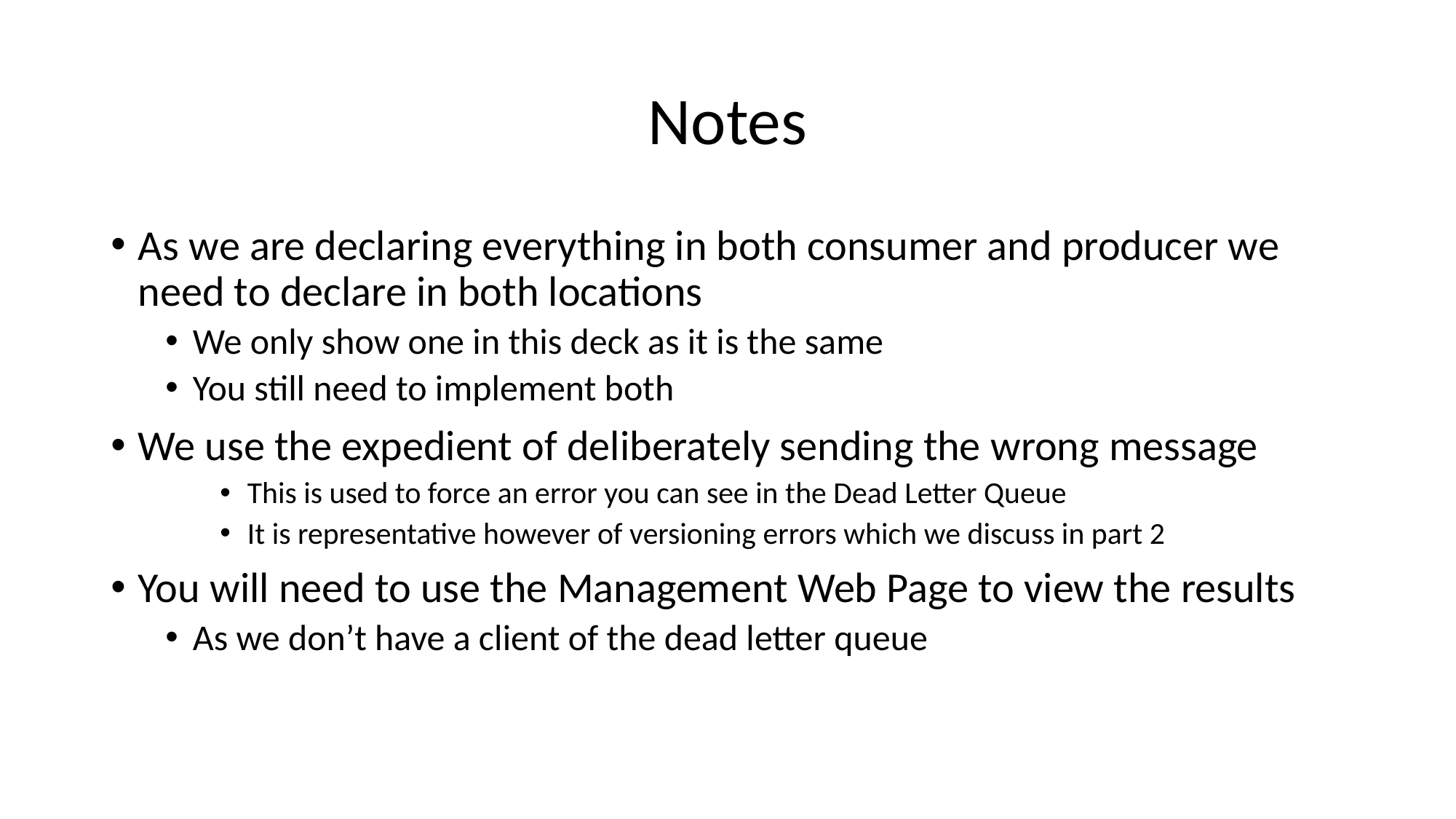

# Notes
As we are declaring everything in both consumer and producer we need to declare in both locations
We only show one in this deck as it is the same
You still need to implement both
We use the expedient of deliberately sending the wrong message
This is used to force an error you can see in the Dead Letter Queue
It is representative however of versioning errors which we discuss in part 2
You will need to use the Management Web Page to view the results
As we don’t have a client of the dead letter queue